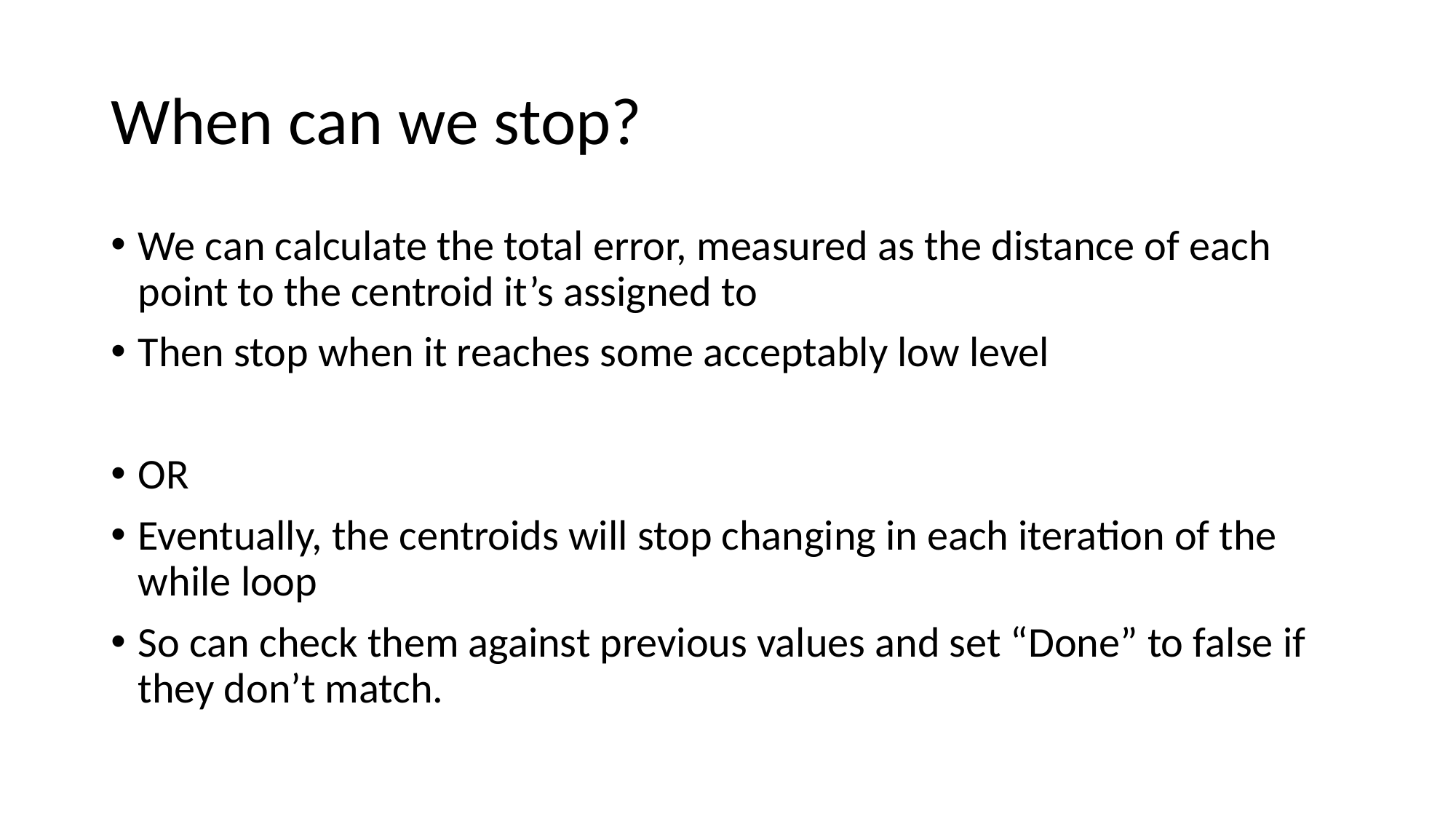

# When can we stop?
We can calculate the total error, measured as the distance of each point to the centroid it’s assigned to
Then stop when it reaches some acceptably low level

OR
Eventually, the centroids will stop changing in each iteration of the while loop
So can check them against previous values and set “Done” to false if they don’t match.